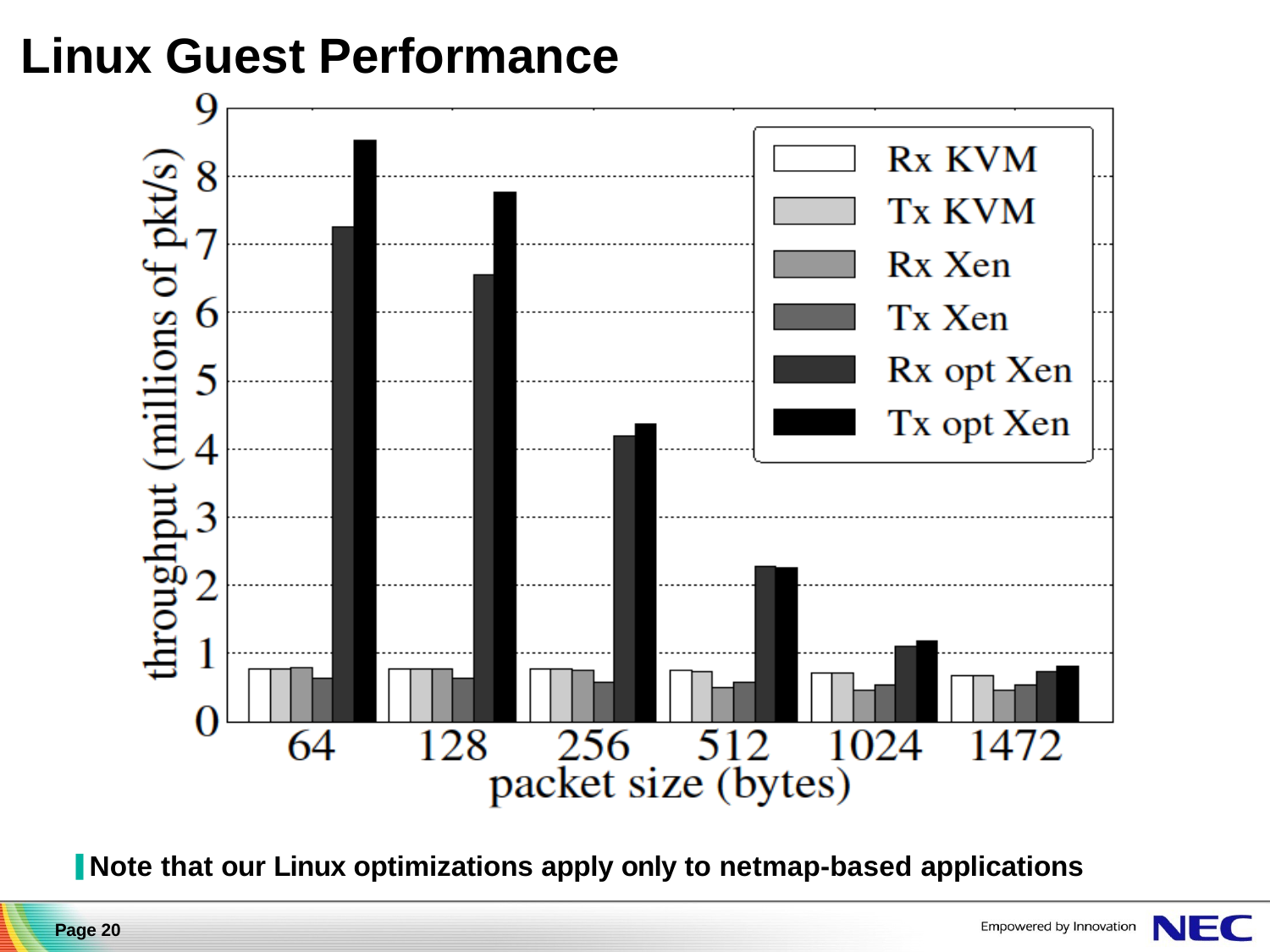

# Linux Guest Performance

▐ Note that our Linux optimizations apply only to netmap-based applications
Page 20